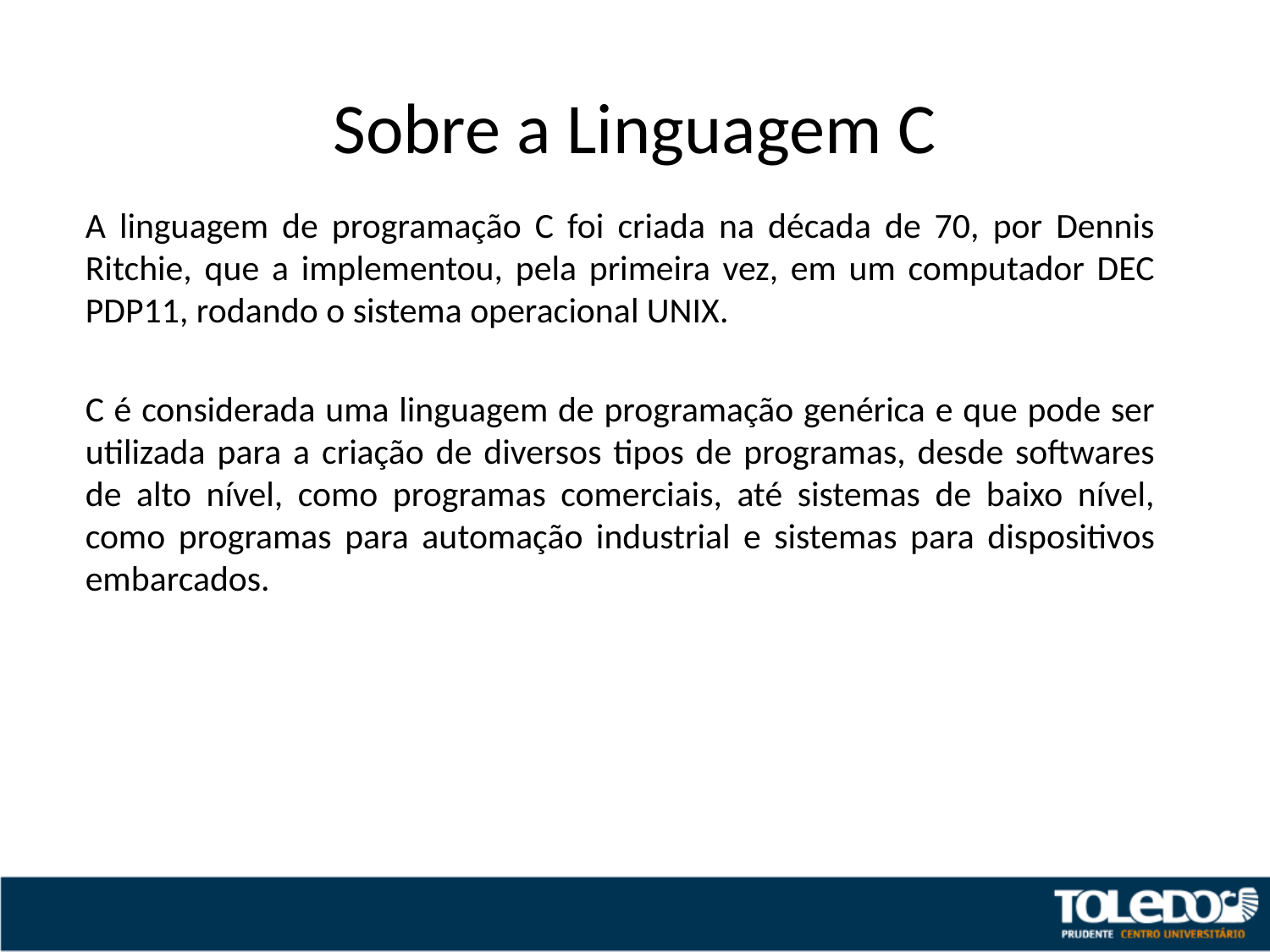

# Sobre a Linguagem C
 	A linguagem de programação C foi criada na década de 70, por Dennis Ritchie, que a implementou, pela primeira vez, em um computador DEC PDP11, rodando o sistema operacional UNIX.

	C é considerada uma linguagem de programação genérica e que pode ser utilizada para a criação de diversos tipos de programas, desde softwares de alto nível, como programas comerciais, até sistemas de baixo nível, como programas para automação industrial e sistemas para dispositivos embarcados.